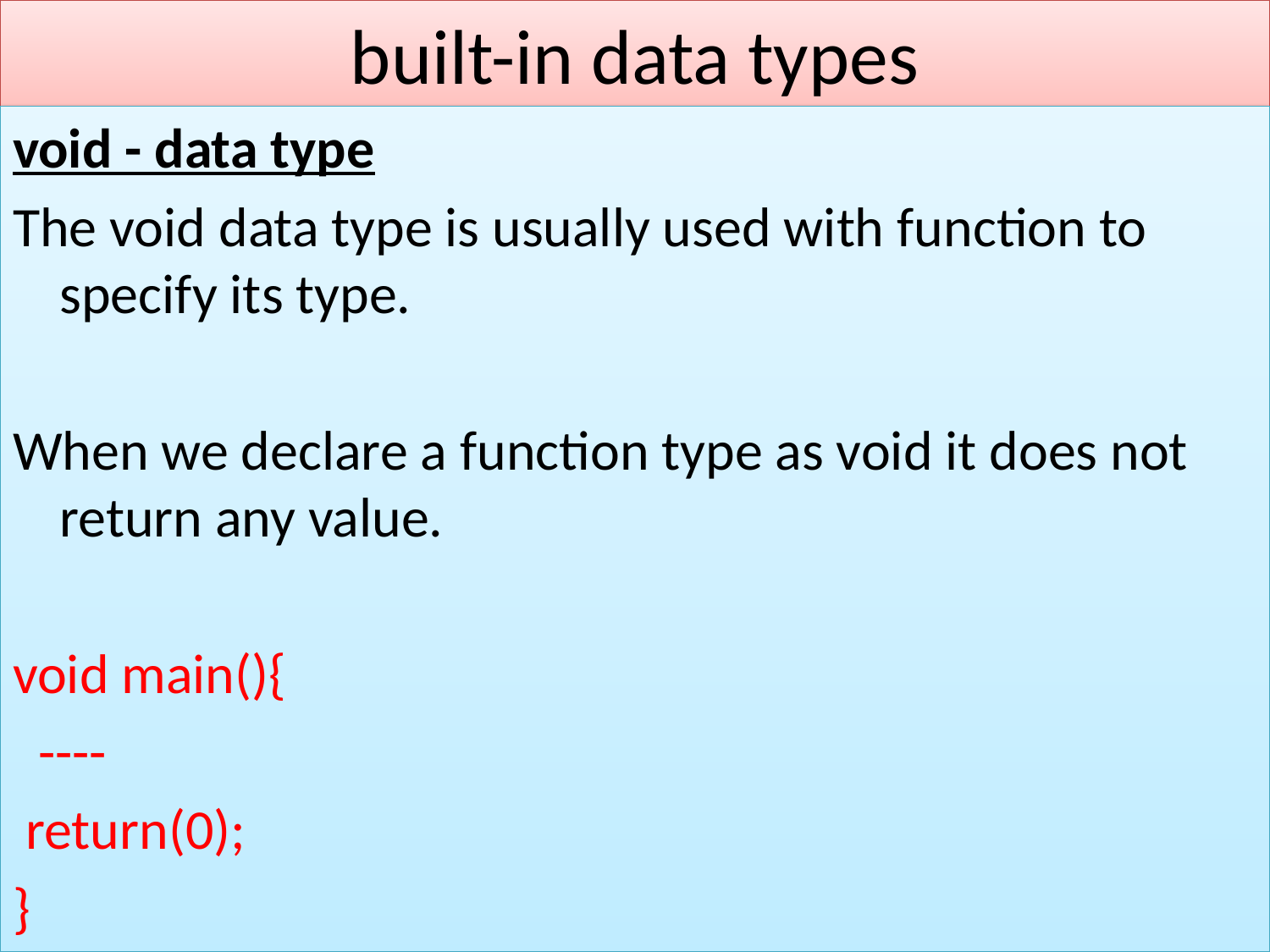

# built-in data types
void - data type
The void data type is usually used with function to specify its type.

When we declare a function type as void it does not return any value.

void main(){
  ----
 return(0);
}